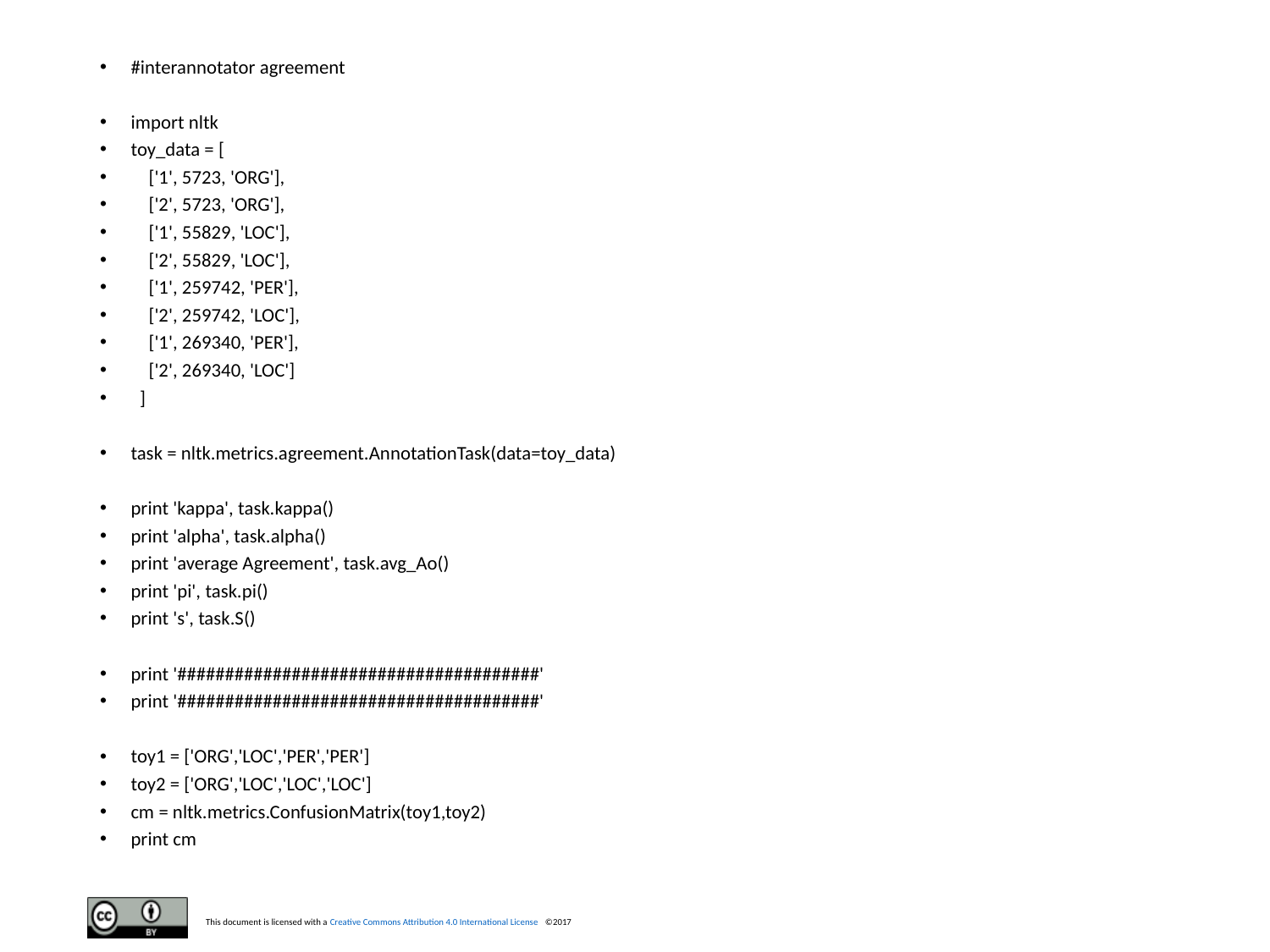

#
#interannotator agreement

import nltk
toy_data = [
    ['1', 5723, 'ORG'],
    ['2', 5723, 'ORG'],
    ['1', 55829, 'LOC'],
    ['2', 55829, 'LOC'],
    ['1', 259742, 'PER'],
    ['2', 259742, 'LOC'],
    ['1', 269340, 'PER'],
    ['2', 269340, 'LOC']
  ]

task = nltk.metrics.agreement.AnnotationTask(data=toy_data)

print 'kappa', task.kappa()
print 'alpha', task.alpha()
print 'average Agreement', task.avg_Ao()
print 'pi', task.pi()
print 's', task.S()

print '######################################'
print '######################################'

toy1 = ['ORG','LOC','PER','PER']
toy2 = ['ORG','LOC','LOC','LOC']
cm = nltk.metrics.ConfusionMatrix(toy1,toy2)
print cm